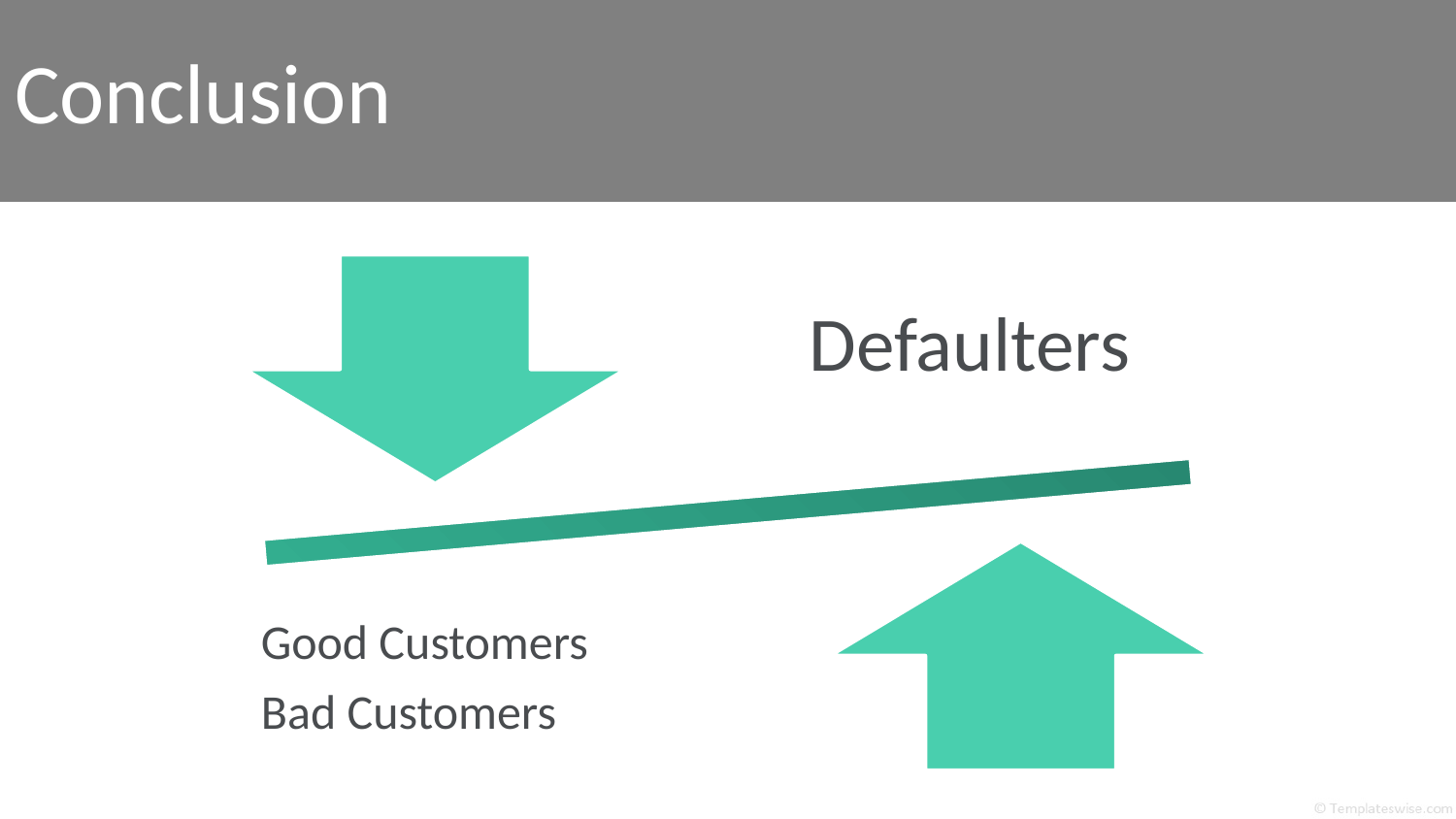

# Conclusion
Defaulters
Good Customers
Bad Customers